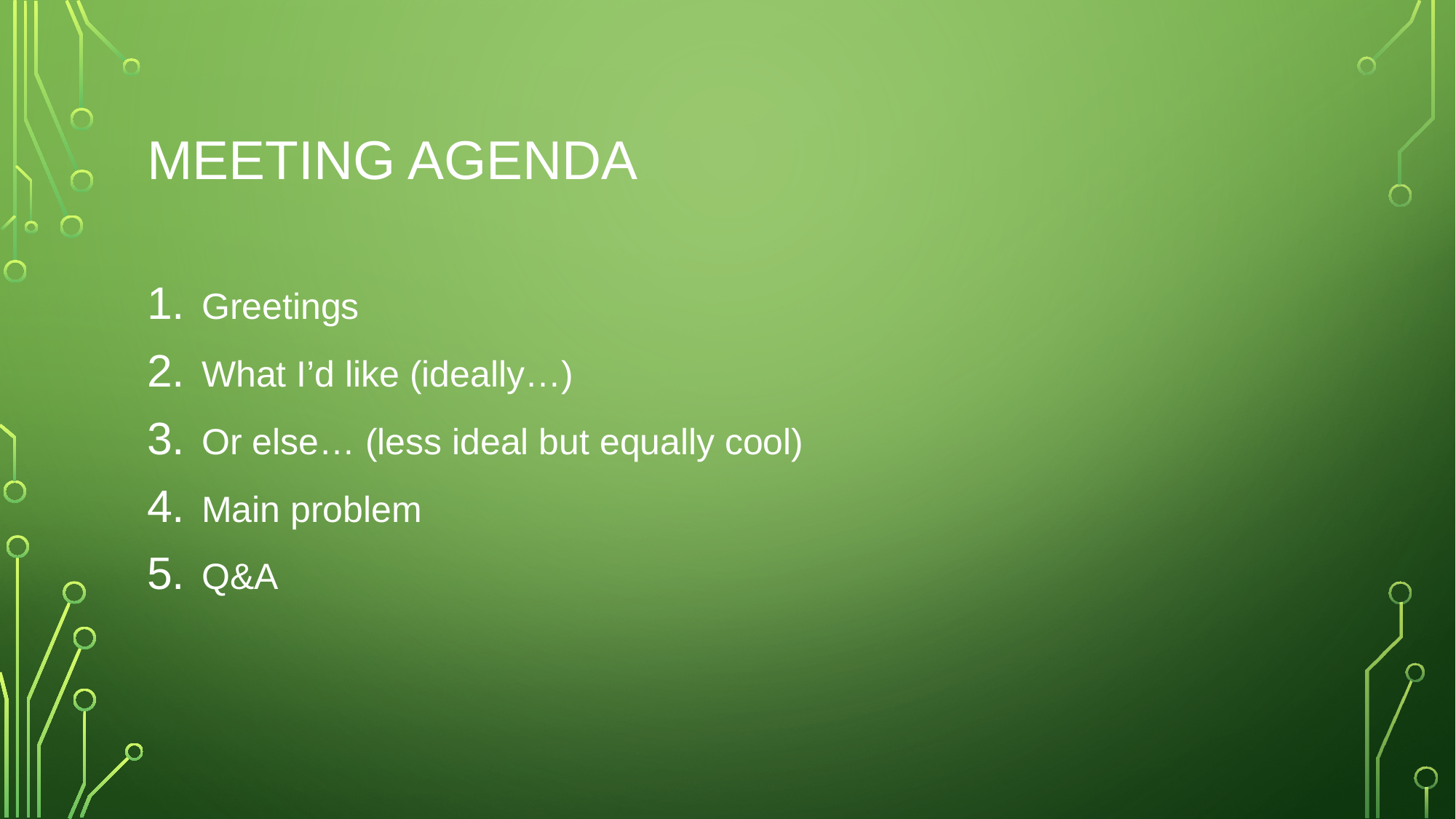

# Meeting AGENDA
Greetings
What I’d like (ideally…)
Or else… (less ideal but equally cool)
Main problem
Q&A